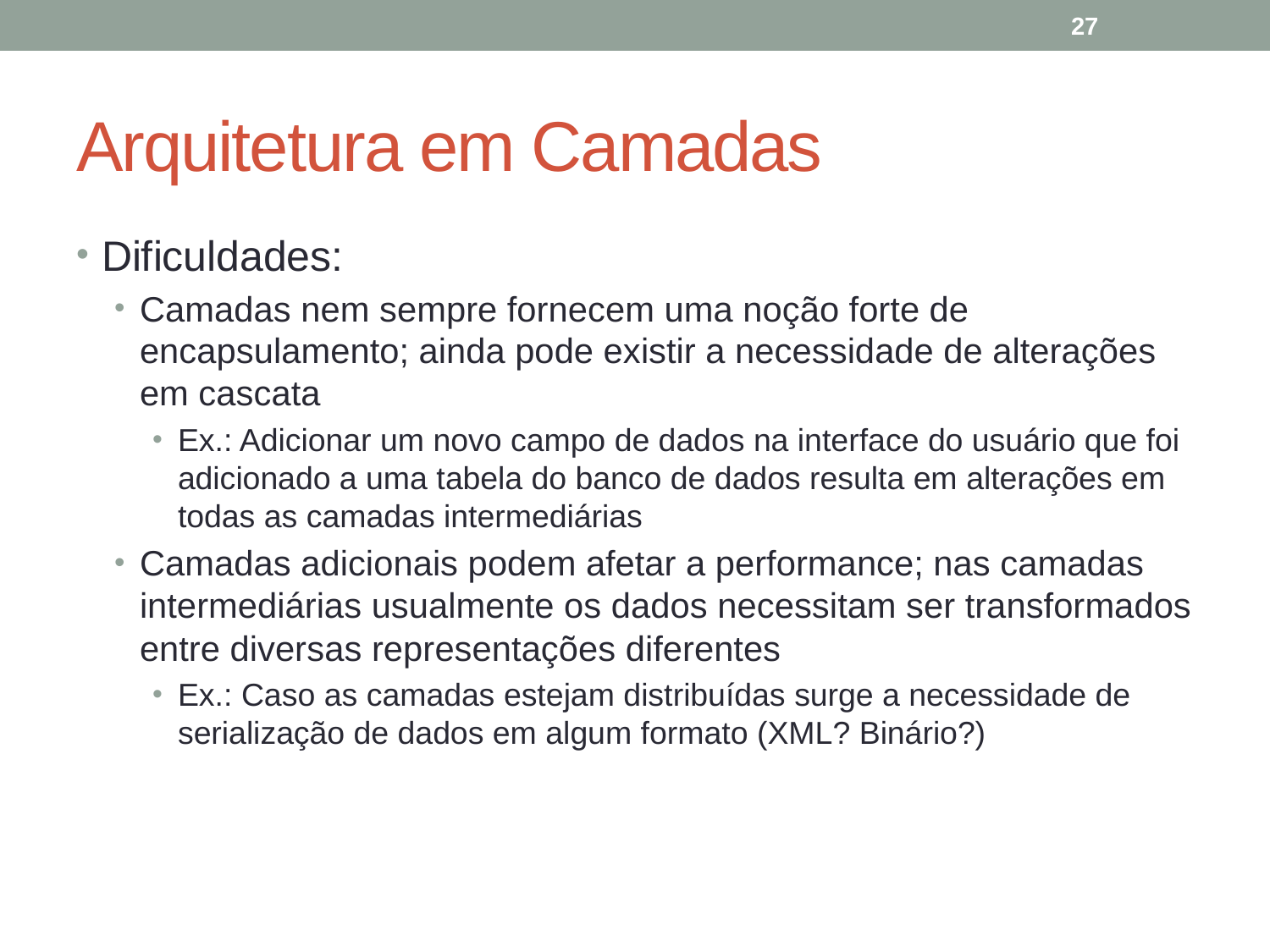

27
# Arquitetura em Camadas
Dificuldades:
Camadas nem sempre fornecem uma noção forte de encapsulamento; ainda pode existir a necessidade de alterações em cascata
Ex.: Adicionar um novo campo de dados na interface do usuário que foi adicionado a uma tabela do banco de dados resulta em alterações em todas as camadas intermediárias
Camadas adicionais podem afetar a performance; nas camadas intermediárias usualmente os dados necessitam ser transformados entre diversas representações diferentes
Ex.: Caso as camadas estejam distribuídas surge a necessidade de serialização de dados em algum formato (XML? Binário?)